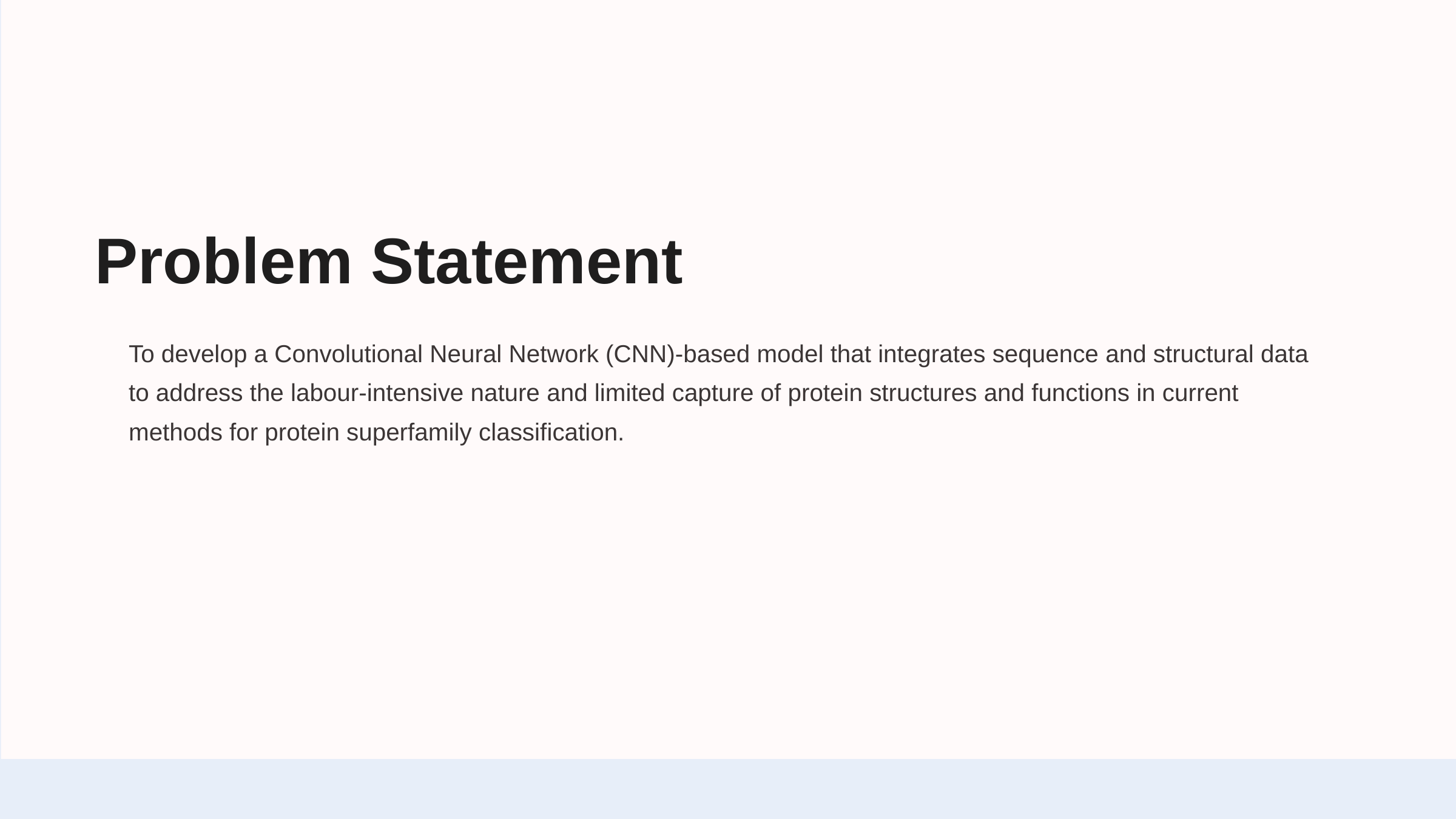

Problem Statement
To develop a Convolutional Neural Network (CNN)-based model that integrates sequence and structural data to address the labour-intensive nature and limited capture of protein structures and functions in current methods for protein superfamily classification.